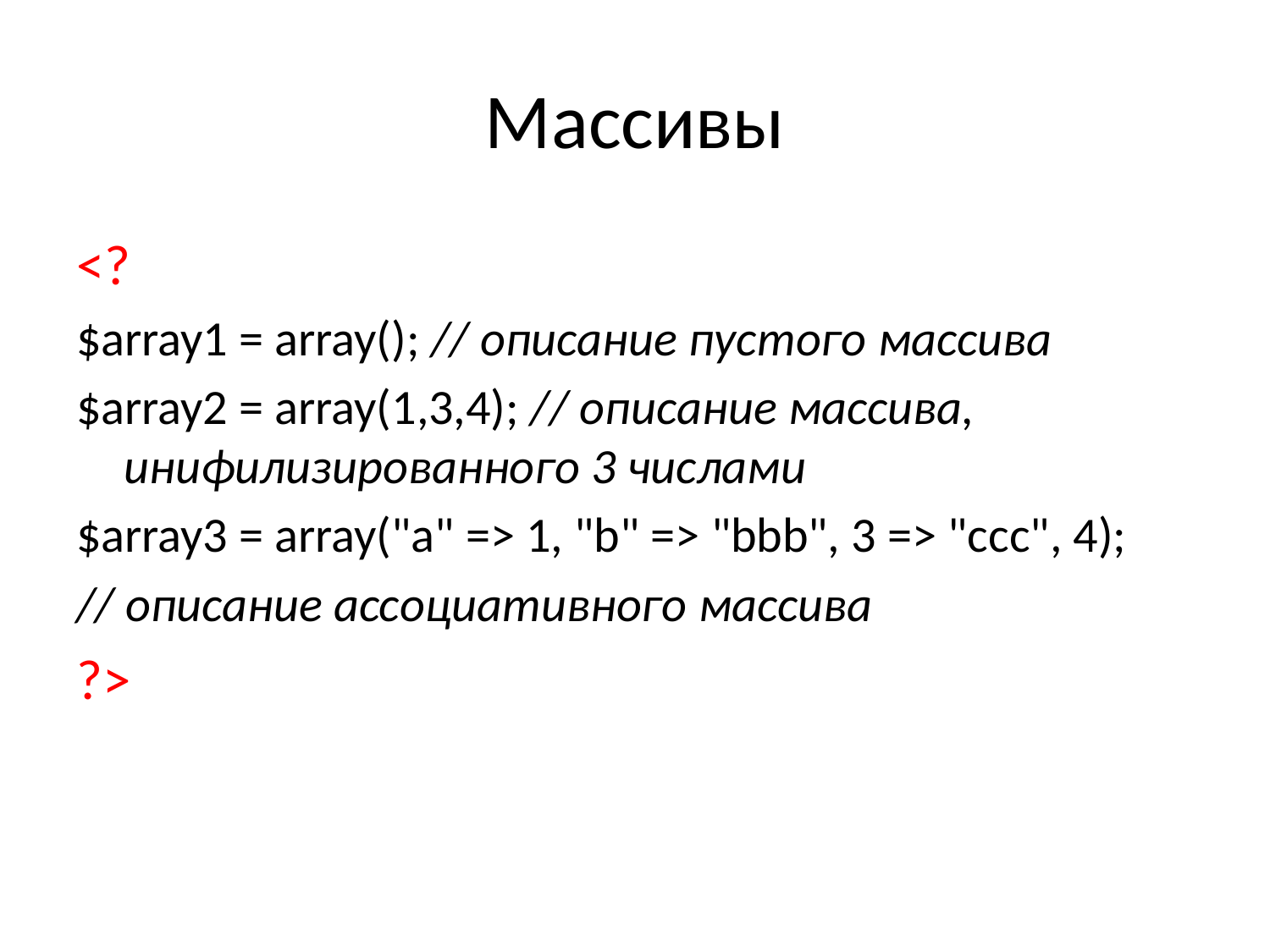

# Массивы
<?
$array1 = array(); // описание пустого массива
$array2 = array(1,3,4); // описание массива, инифилизированного 3 числами
$array3 = array("a" => 1, "b" => "bbb", 3 => "ccc", 4);
// описание ассоциативного массива
?>